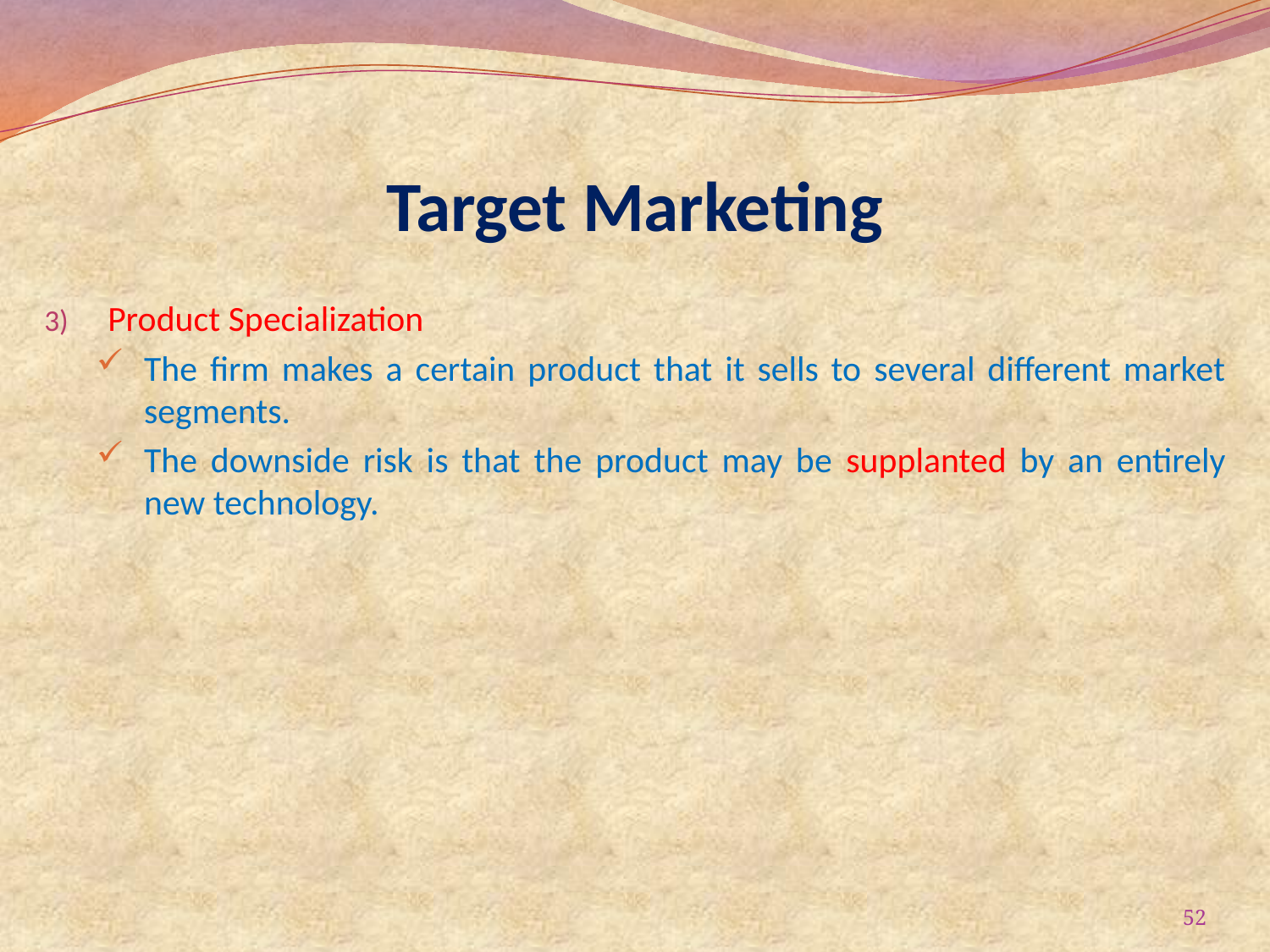

# Target Marketing
Product Specialization
The firm makes a certain product that it sells to several different market segments.
The downside risk is that the product may be supplanted by an entirely new technology.

52